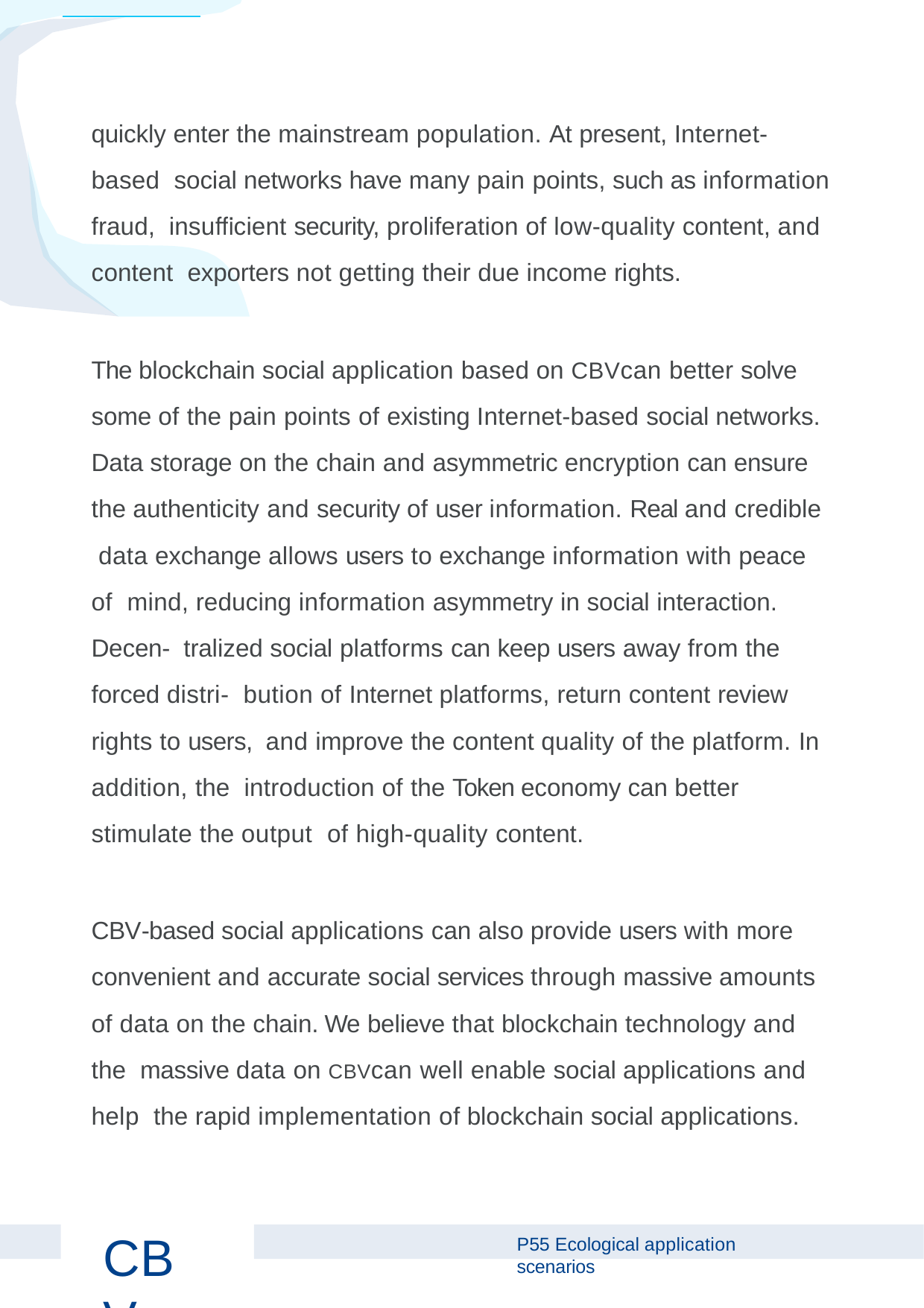

quickly enter the mainstream population. At present, Internet-based  social networks have many pain points, such as information fraud,  insuﬃcient security, proliferation of low-quality content, and content  exporters not getting their due income rights.

The blockchain social application based on CBVcan better solve  some of the pain points of existing Internet-based social networks.  Data storage on the chain and asymmetric encryption can ensure  the authenticity and security of user information. Real and credible  data exchange allows users to exchange information with peace of  mind, reducing information asymmetry in social interaction. Decen-  tralized social platforms can keep users away from the forced distri-  bution of Internet platforms, return content review rights to users,  and improve the content quality of the platform. In addition, the  introduction of the Token economy can better stimulate the output  of high-quality content.

CBV-based social applications can also provide users with more  convenient and accurate social services through massive amounts  of data on the chain. We believe that blockchain technology and the  massive data on CBVcan well enable social applications and help  the rapid implementation of blockchain social applications.

CBV

P55 Ecological application scenarios